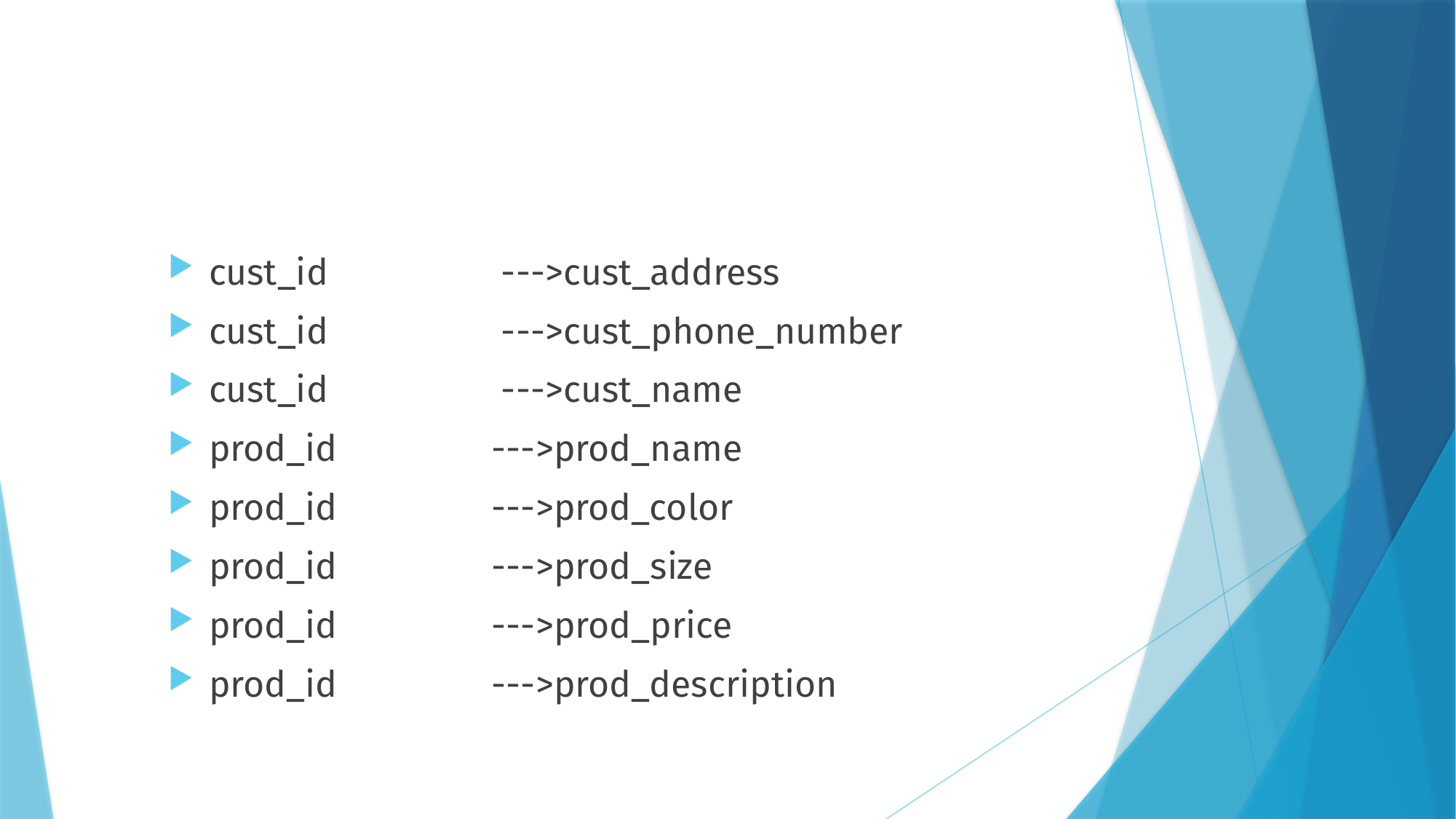

#
cust_id                  --->cust_address
cust_id                  --->cust_phone_number
cust_id                  --->cust_name
prod_id                --->prod_name
prod_id                --->prod_color
prod_id                --->prod_size
prod_id                --->prod_price
prod_id                --->prod_description